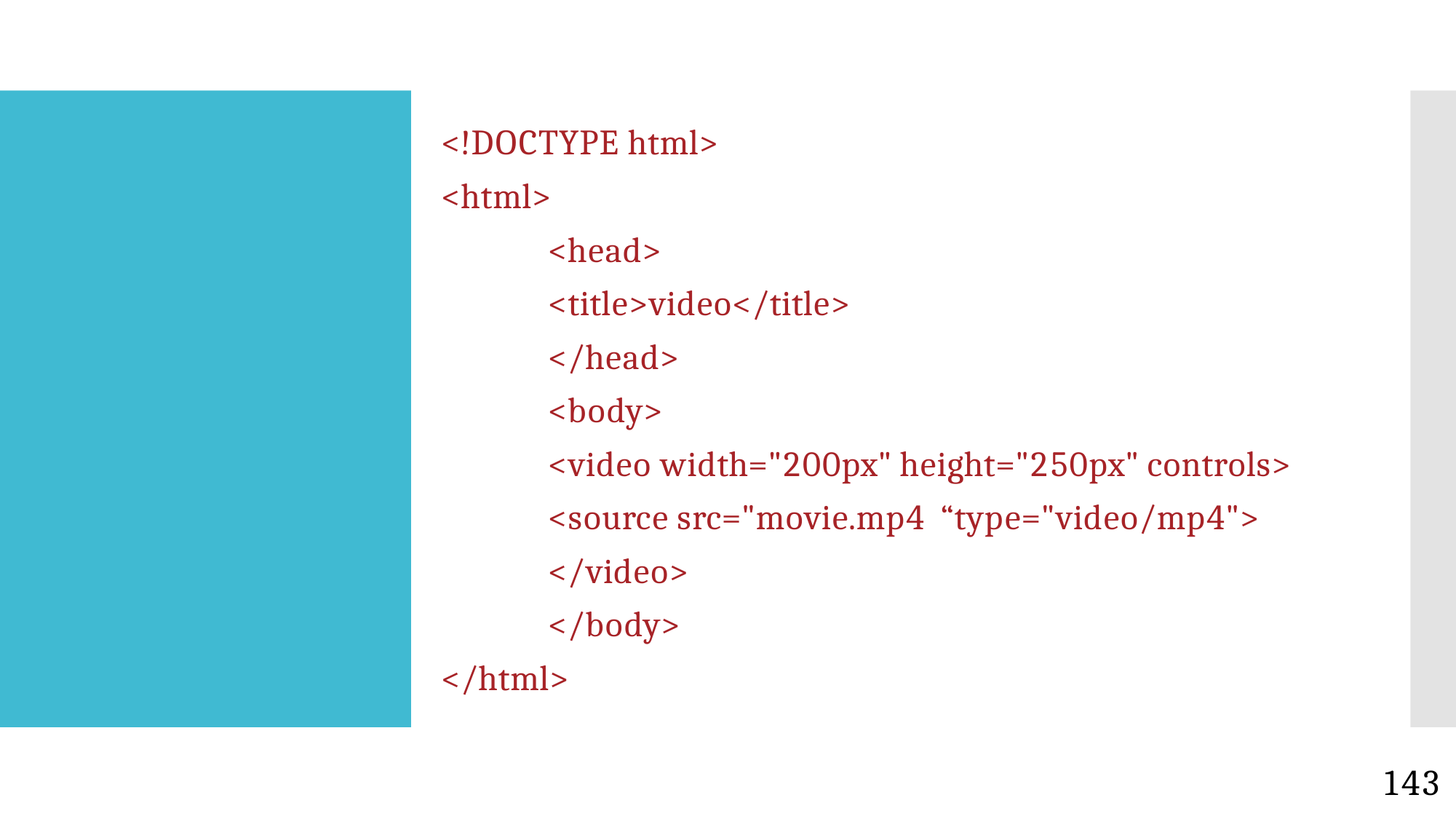

<!DOCTYPE html>
<html>
	<head>
		<title>video</title>
	</head>
	<body>
		<video width="200px" height="250px" controls>
		<source src="movie.mp4  “type="video/mp4">
		</video>
	</body>
</html>

#
143